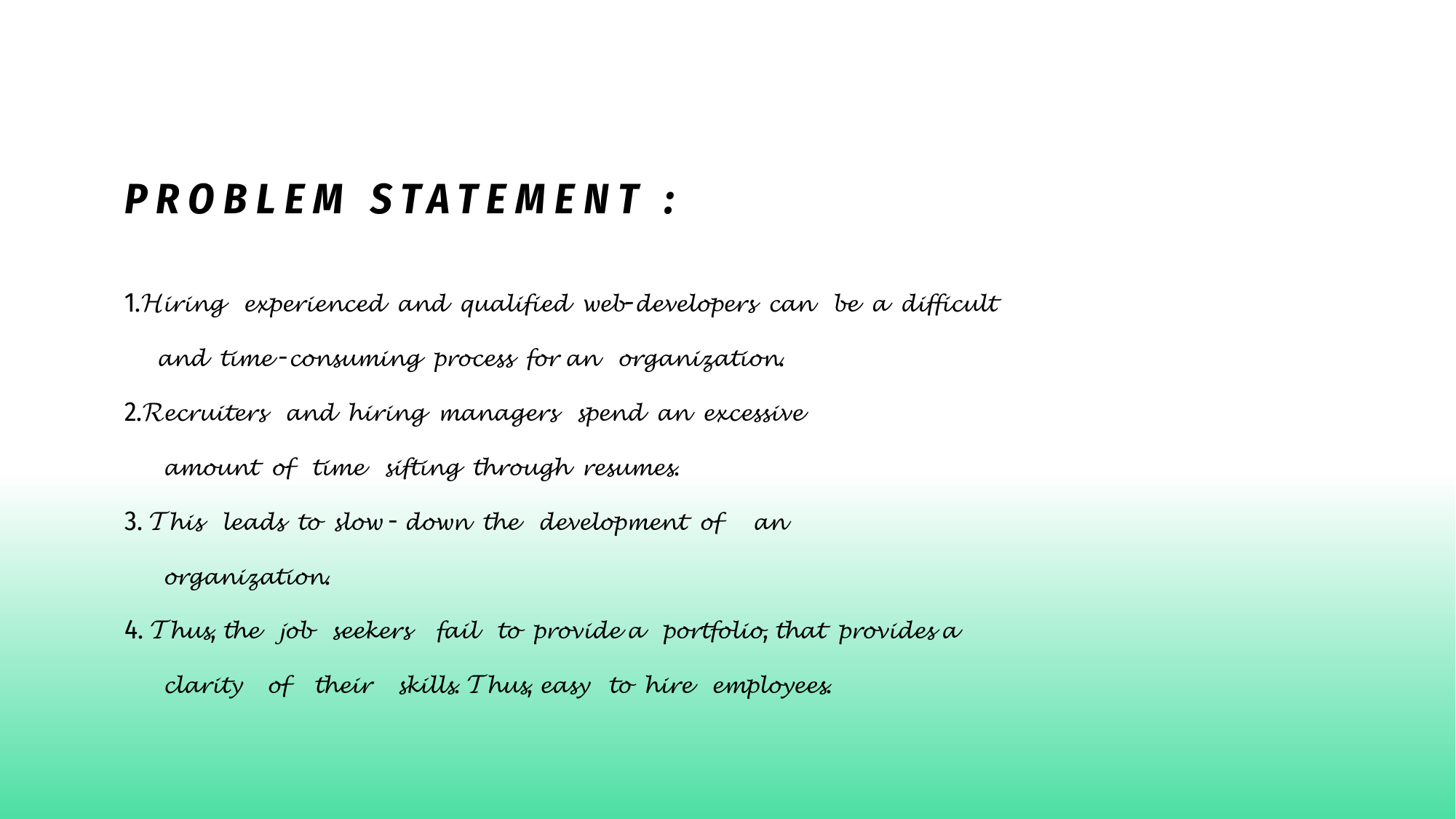

# Problem STATEMENT :
1.𝓗𝓲𝓻𝓲𝓷𝓰   𝓮𝔁𝓹𝓮𝓻𝓲𝓮𝓷𝓬𝓮𝓭  𝓪𝓷𝓭  𝓺𝓾𝓪𝓵𝓲𝓯𝓲𝓮𝓭  𝔀𝓮𝓫-𝓭𝓮𝓿𝓮𝓵𝓸𝓹𝓮𝓻𝓼  𝓬𝓪𝓷   𝓫𝓮  𝓪  𝓭𝓲𝓯𝓯𝓲𝓬𝓾𝓵𝓽
     𝓪𝓷𝓭  𝓽𝓲𝓶𝓮 -𝓬𝓸𝓷𝓼𝓾𝓶𝓲𝓷𝓰  𝓹𝓻𝓸𝓬𝓮𝓼𝓼  𝓯𝓸𝓻 𝓪𝓷   𝓸𝓻𝓰𝓪𝓷𝓲𝔃𝓪𝓽𝓲𝓸𝓷.
2.𝓡𝓮𝓬𝓻𝓾𝓲𝓽𝓮𝓻𝓼   𝓪𝓷𝓭  𝓱𝓲𝓻𝓲𝓷𝓰  𝓶𝓪𝓷𝓪𝓰𝓮𝓻𝓼   𝓼𝓹𝓮𝓷𝓭  𝓪𝓷  𝓮𝔁𝓬𝓮𝓼𝓼𝓲𝓿𝓮
      𝓪𝓶𝓸𝓾𝓷𝓽  𝓸𝓯   𝓽𝓲𝓶𝓮   𝓼𝓲𝓯𝓽𝓲𝓷𝓰  𝓽𝓱𝓻𝓸𝓾𝓰𝓱  𝓻𝓮𝓼𝓾𝓶𝓮𝓼.
3. 𝓣𝓱𝓲𝓼   𝓵𝓮𝓪𝓭𝓼  𝓽𝓸  𝓼𝓵𝓸𝔀 - 𝓭𝓸𝔀𝓷  𝓽𝓱𝓮   𝓭𝓮𝓿𝓮𝓵𝓸𝓹𝓶𝓮𝓷𝓽  𝓸𝓯     𝓪𝓷
      𝓸𝓻𝓰𝓪𝓷𝓲𝔃𝓪𝓽𝓲𝓸𝓷.
4. 𝓣𝓱𝓾𝓼, 𝓽𝓱𝓮   𝓳𝓸𝓫   𝓼𝓮𝓮𝓴𝓮𝓻𝓼    𝓯𝓪𝓲𝓵   𝓽𝓸  𝓹𝓻𝓸𝓿𝓲𝓭𝓮 𝓪   𝓹𝓸𝓻𝓽𝓯𝓸𝓵𝓲𝓸, 𝓽𝓱𝓪𝓽  𝓹𝓻𝓸𝓿𝓲𝓭𝓮𝓼 𝓪
      𝓬𝓵𝓪𝓻𝓲𝓽𝔂    𝓸𝓯    𝓽𝓱𝓮𝓲𝓻    𝓼𝓴𝓲𝓵𝓵𝓼. 𝓣𝓱𝓾𝓼, 𝓮𝓪𝓼𝔂   𝓽𝓸  𝓱𝓲𝓻𝓮   𝓮𝓶𝓹𝓵𝓸𝔂𝓮𝓮𝓼.